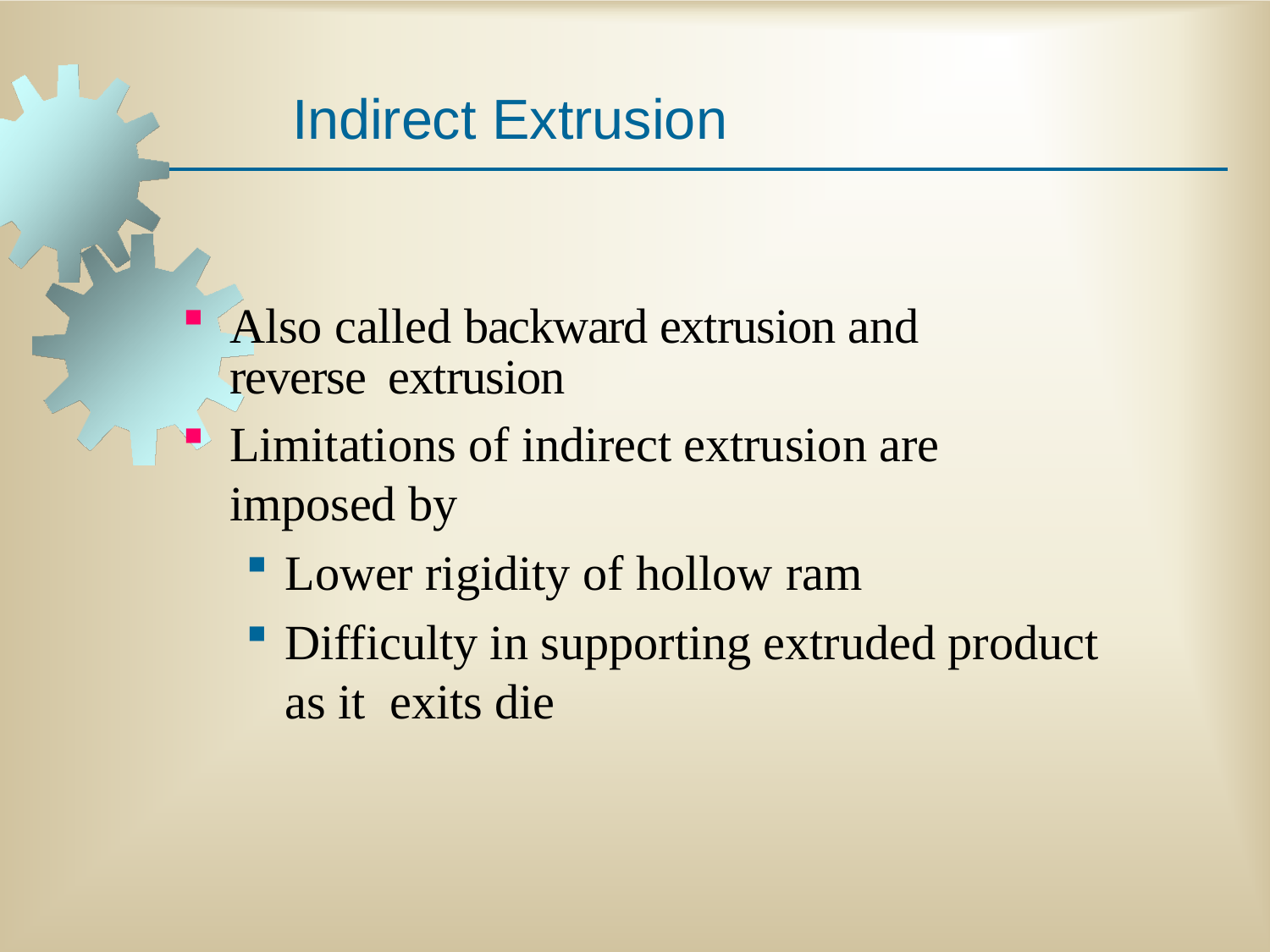

# Indirect Extrusion

Also called backward extrusion and reverse  extrusion
Limitations of indirect extrusion are imposed by
Lower rigidity of hollow ram
Difficulty in supporting extruded product as it  exits die